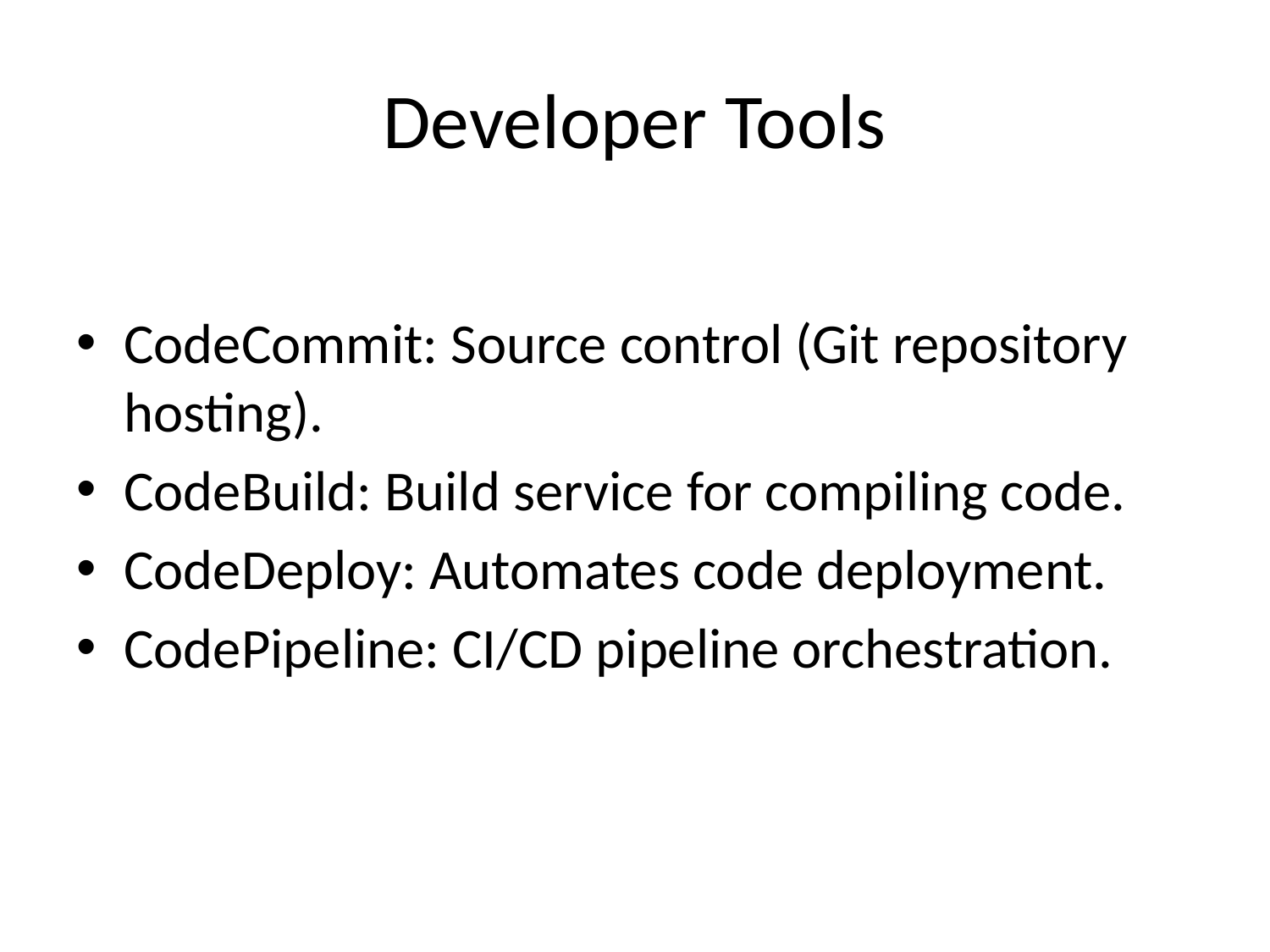

# Developer Tools

CodeCommit: Source control (Git repository hosting).
CodeBuild: Build service for compiling code.
CodeDeploy: Automates code deployment.
CodePipeline: CI/CD pipeline orchestration.